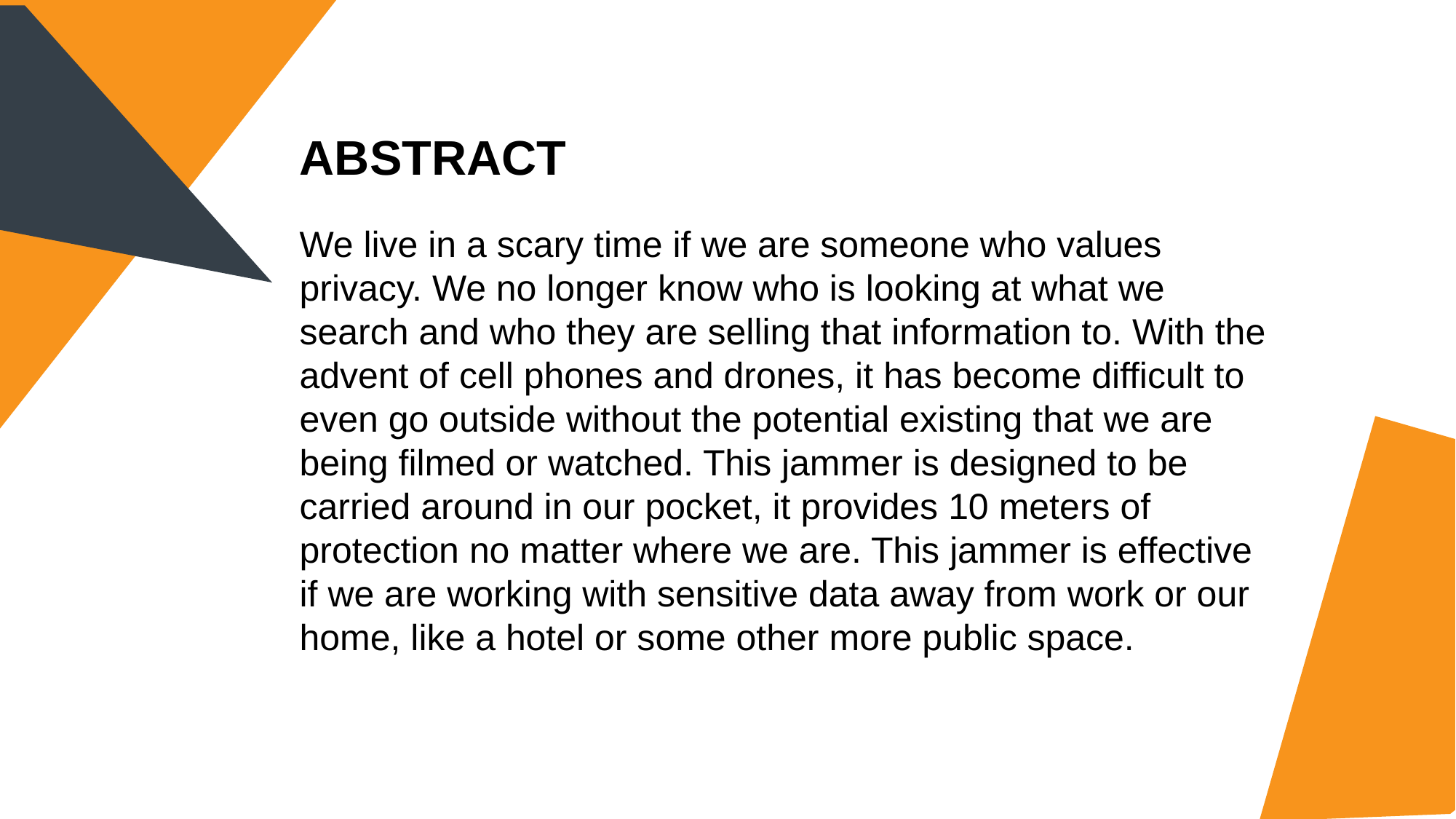

ABSTRACT

We live in a scary time if we are someone who values privacy. We no longer know who is looking at what we search and who they are selling that information to. With the advent of cell phones and drones, it has become difficult to even go outside without the potential existing that we are being filmed or watched. This jammer is designed to be carried around in our pocket, it provides 10 meters of protection no matter where we are. This jammer is effective if we are working with sensitive data away from work or our home, like a hotel or some other more public space.